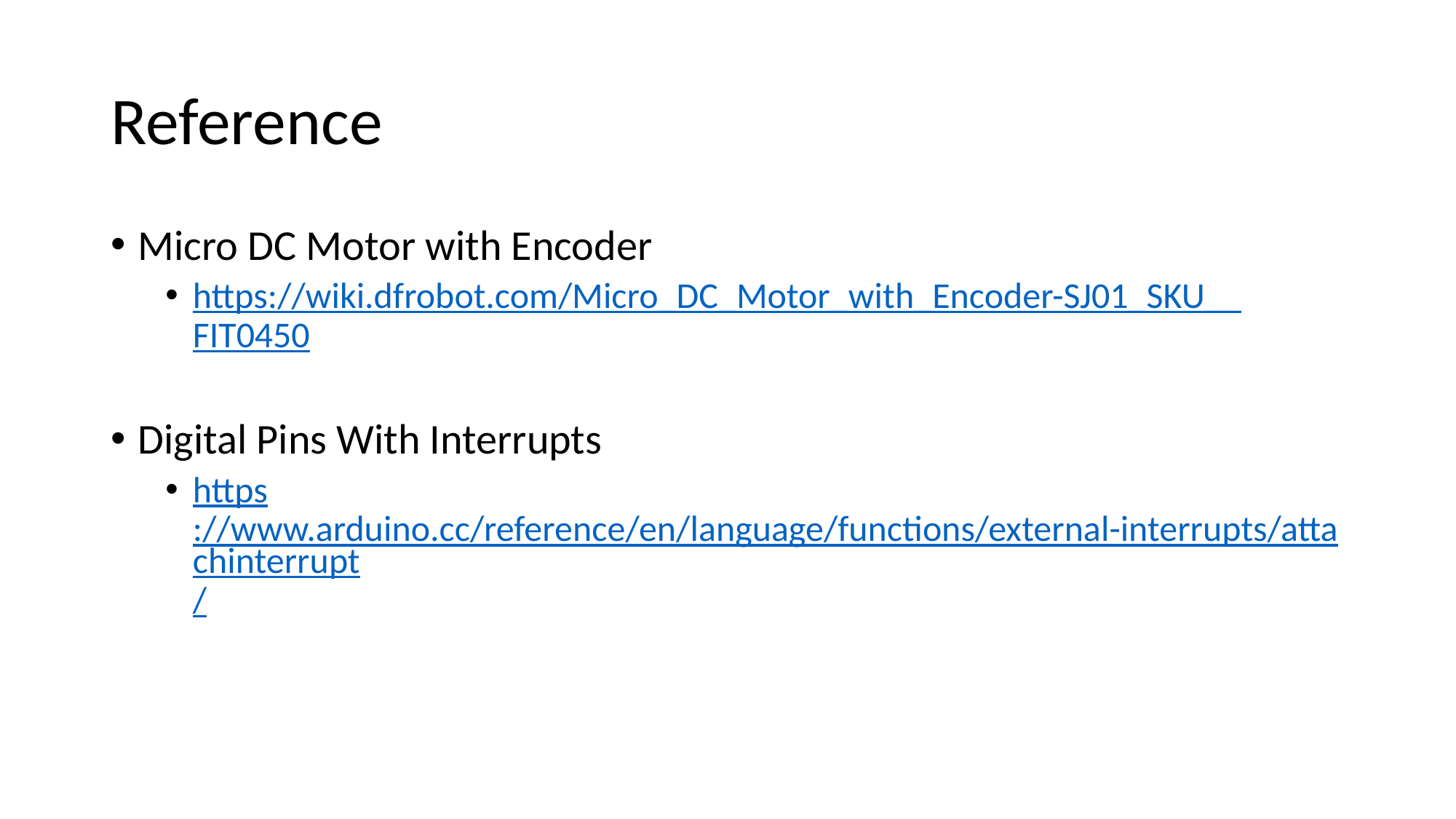

# Reference
Micro DC Motor with Encoder
https://wiki.dfrobot.com/Micro_DC_Motor_with_Encoder-SJ01_SKU__FIT0450

Digital Pins With Interrupts
https://www.arduino.cc/reference/en/language/functions/external-interrupts/attachinterrupt/